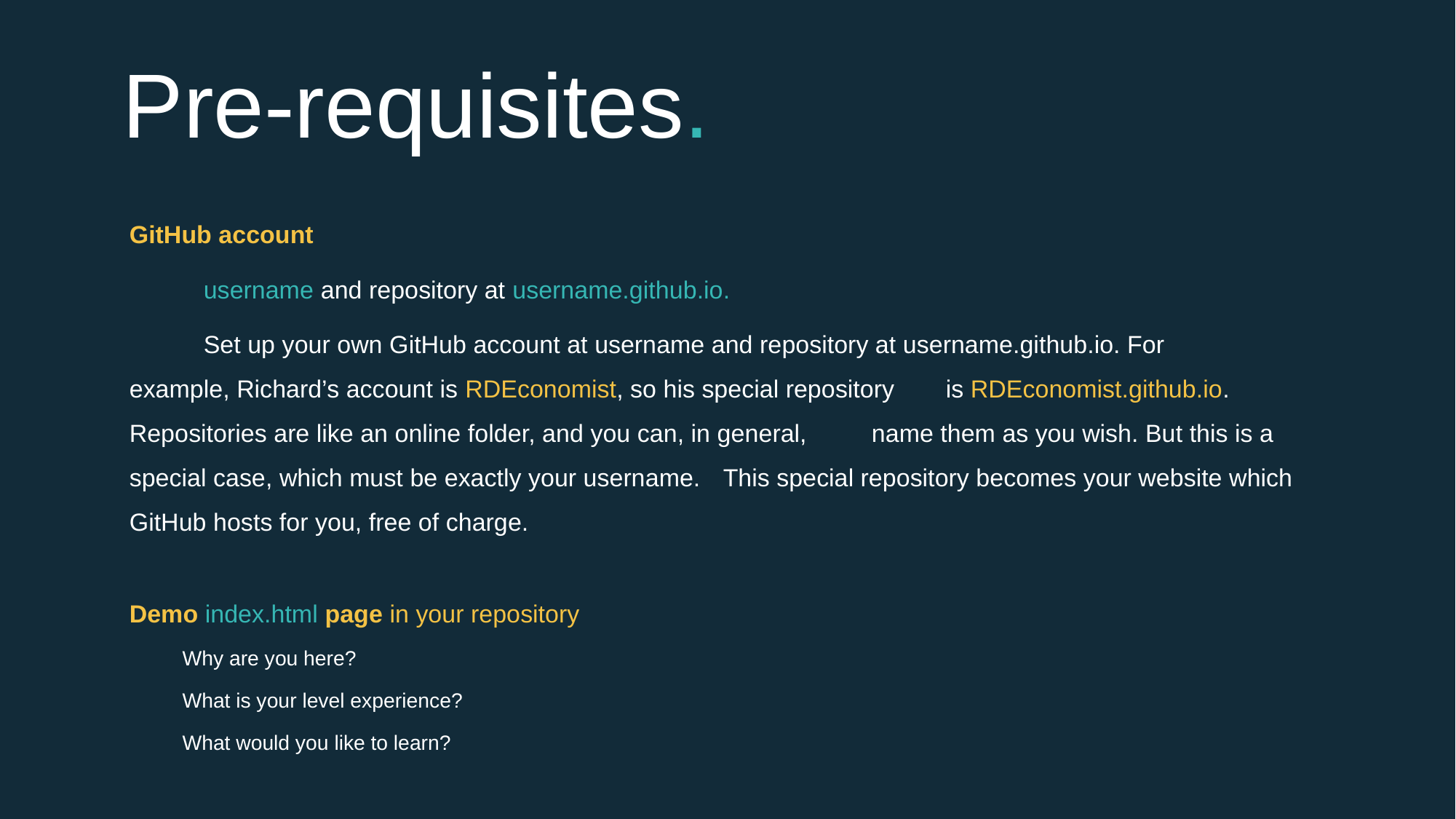

# Pre-requisites.
GitHub account
	username and repository at username.github.io.
	Set up your own GitHub account at username and repository at username.github.io. For 	example, Richard’s account is RDEconomist, so his special repository 	is RDEconomist.github.io. Repositories are like an online folder, and you can, in general, 	name them as you wish. But this is a special case, which must be exactly your username. 	This special repository becomes your website which GitHub hosts for you, free of charge.

Demo index.html page in your repository
	Why are you here?
	What is your level experience?
	What would you like to learn?